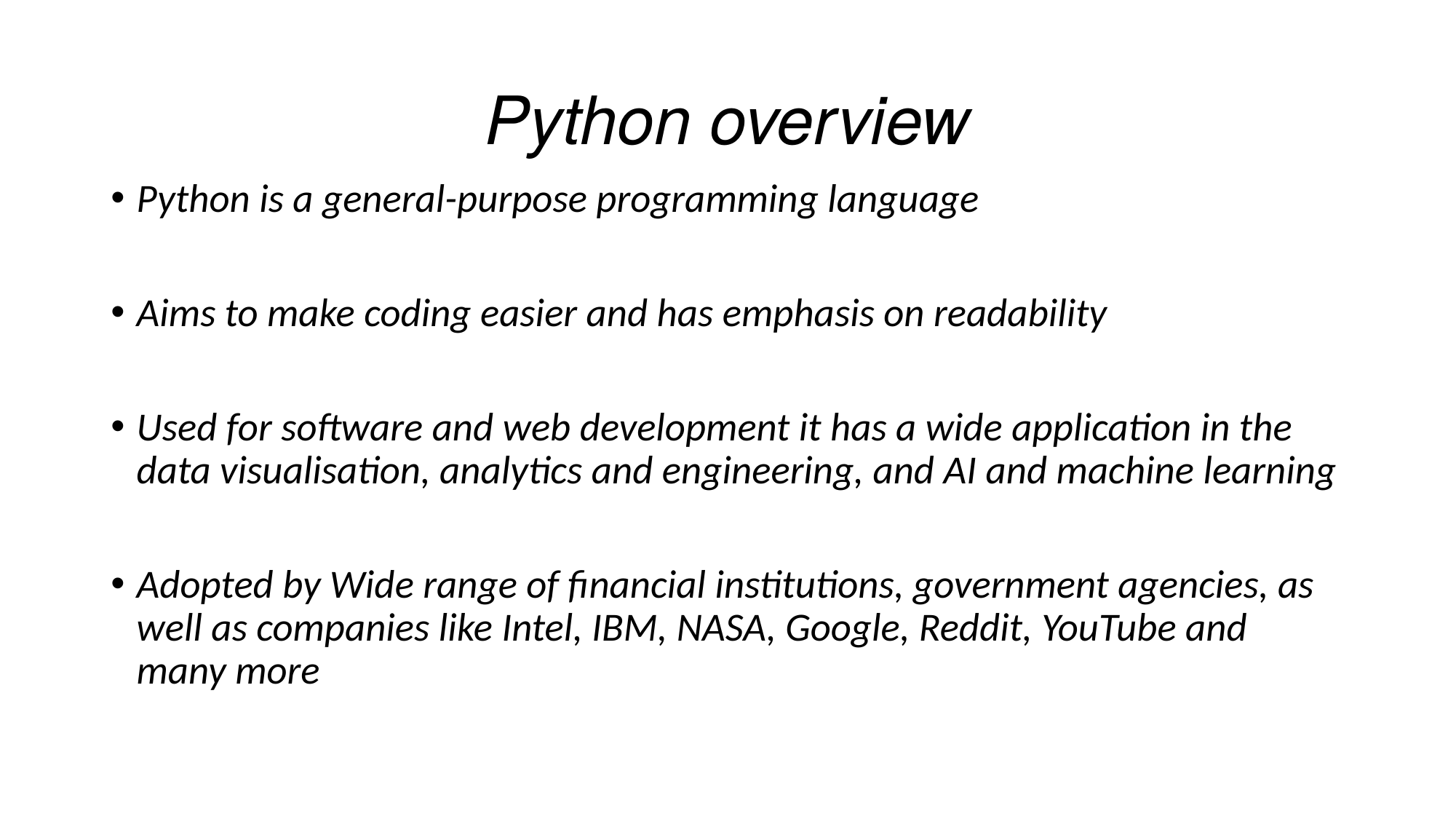

# Python overview
Python is a general-purpose programming language

Aims to make coding easier and has emphasis on readability

Used for software and web development it has a wide application in the data visualisation, analytics and engineering, and AI and machine learning

Adopted by Wide range of financial institutions, government agencies, as well as companies like Intel, IBM, NASA, Google, Reddit, YouTube and many more